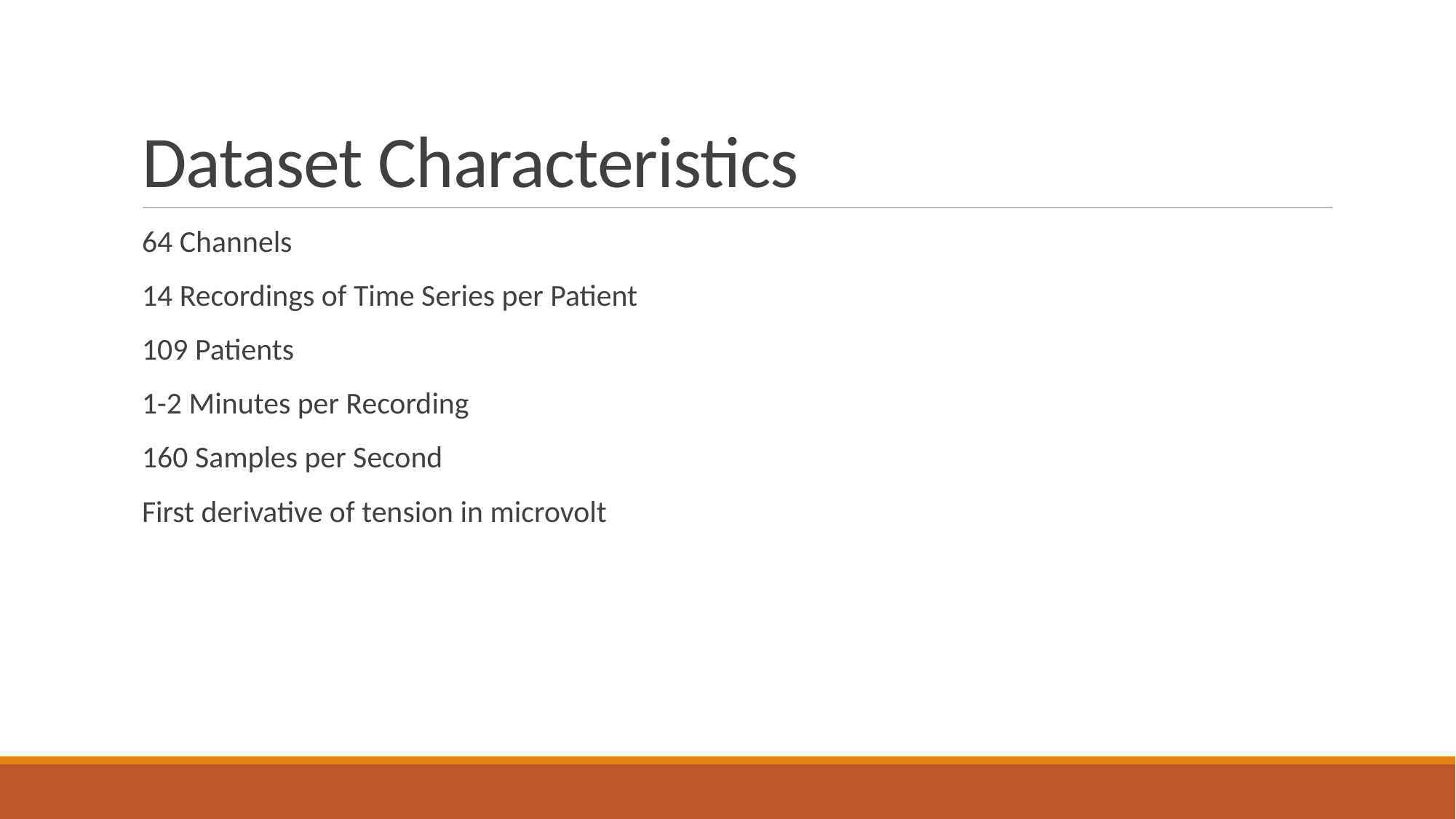

# Dataset Characteristics
64 Channels
14 Recordings of Time Series per Patient
109 Patients
1-2 Minutes per Recording
160 Samples per Second
First derivative of tension in microvolt